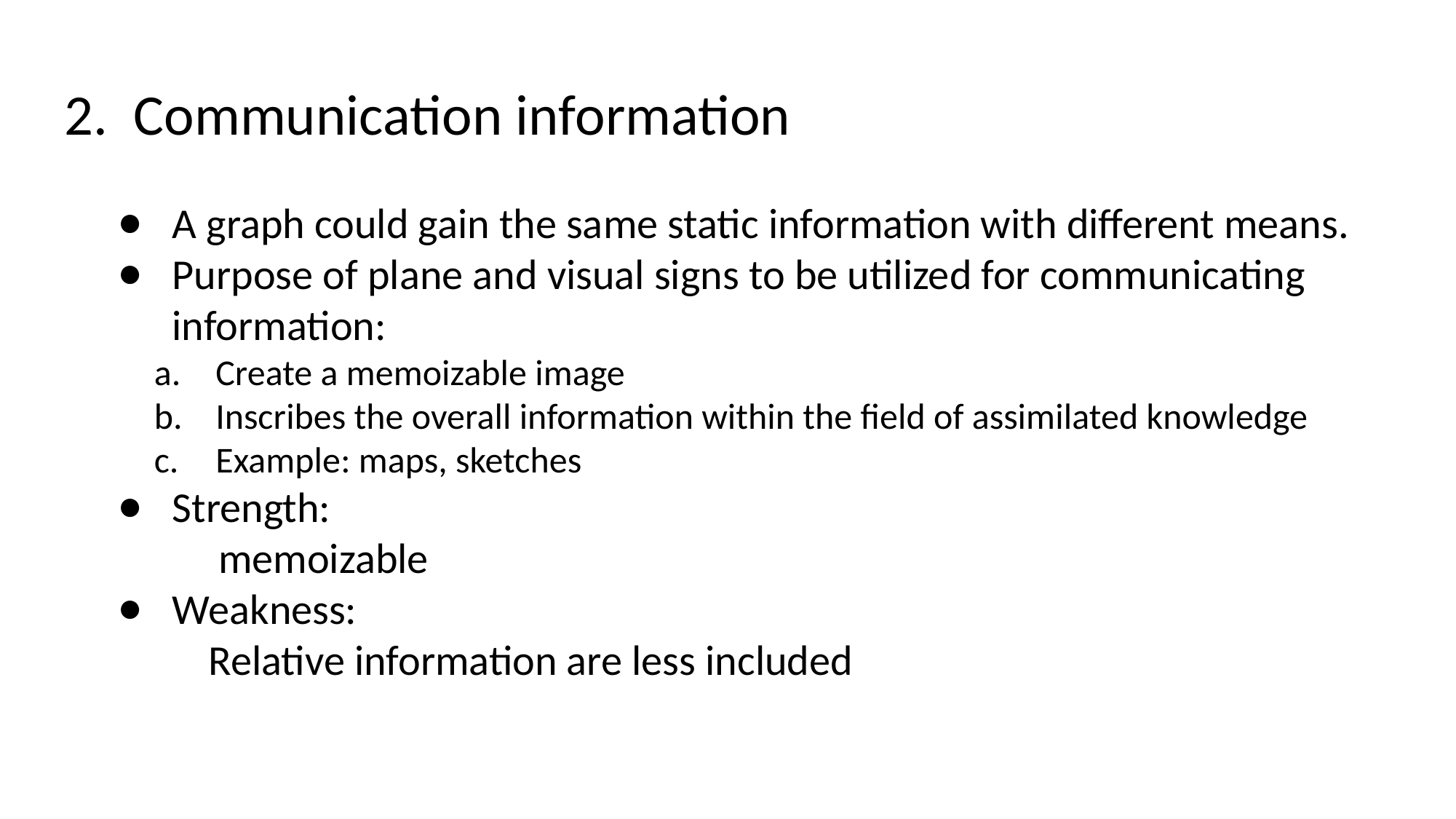

# 2.  Communication information
A graph could gain the same static information with different means.
Purpose of plane and visual signs to be utilized for communicating information:
Create a memoizable image
Inscribes the overall information within the field of assimilated knowledge
Example: maps, sketches
Strength:
	 memoizable
Weakness:
	Relative information are less included